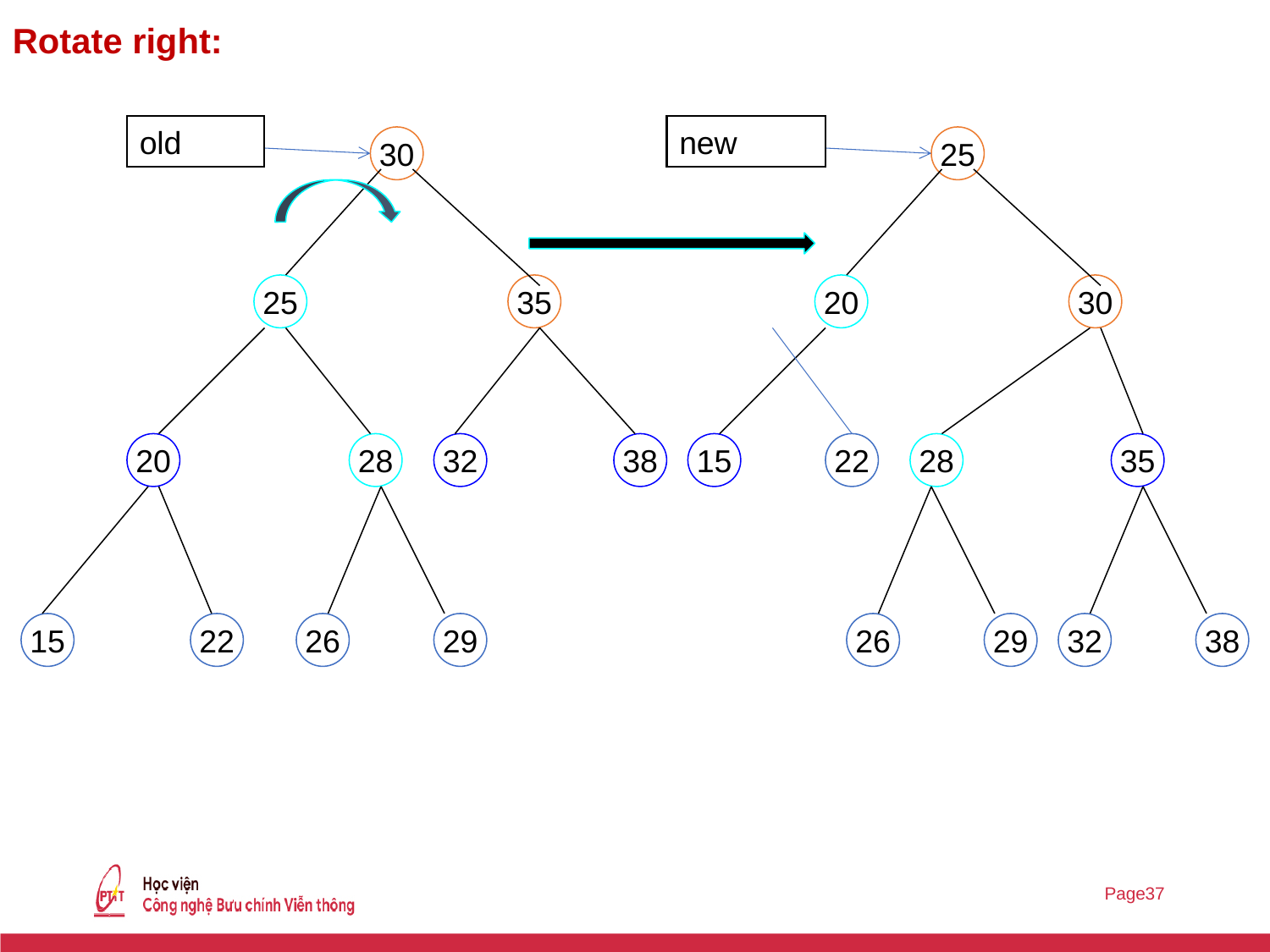

Rotate right:
old
new
30
25

25
35
20
30

20
28
32
38
15
22
28
35

15
22
26
29
26
29
32
38